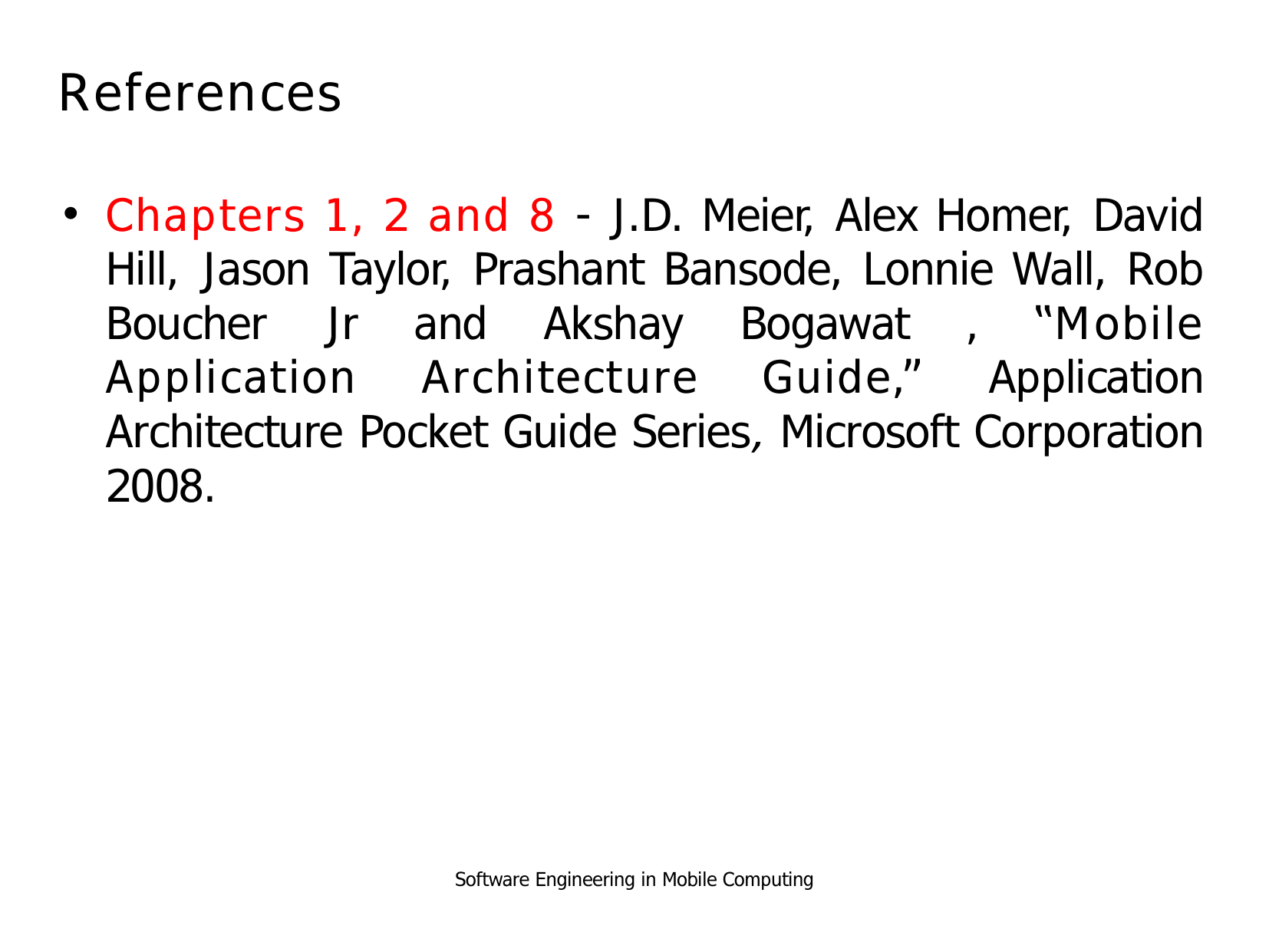

# References
Chapters 1, 2 and 8 - J.D. Meier, Alex Homer, David Hill, Jason Taylor, Prashant Bansode, Lonnie Wall, Rob Boucher Jr and Akshay Bogawat , “Mobile Application Architecture Guide,” Application Architecture Pocket Guide Series, Microsoft Corporation 2008.

Software Engineering in Mobile Computing
28